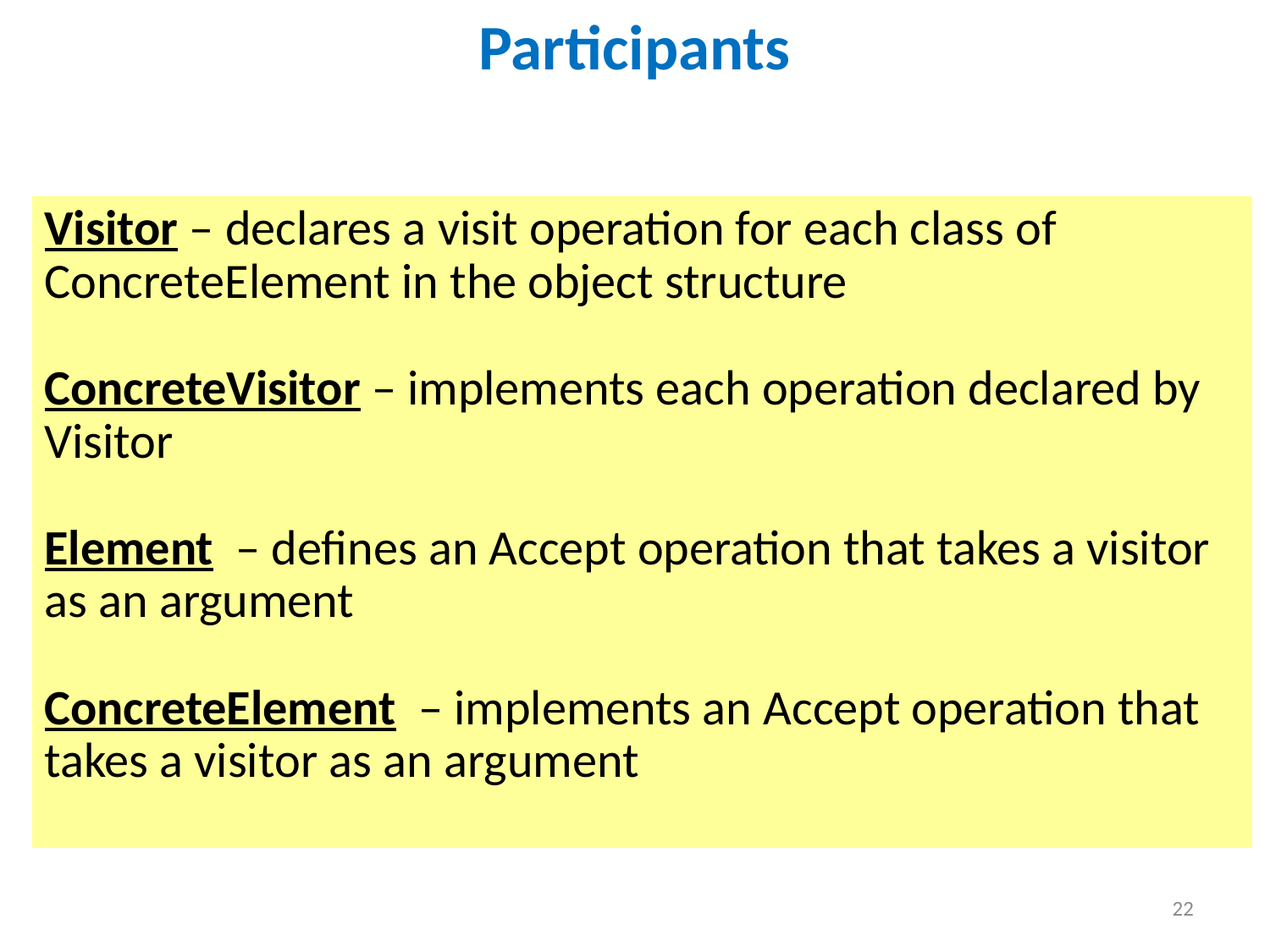

Participants
Visitor – declares a visit operation for each class of ConcreteElement in the object structure

ConcreteVisitor – implements each operation declared by Visitor

Element  – defines an Accept operation that takes a visitor as an argument

ConcreteElement  – implements an Accept operation that takes a visitor as an argument

22